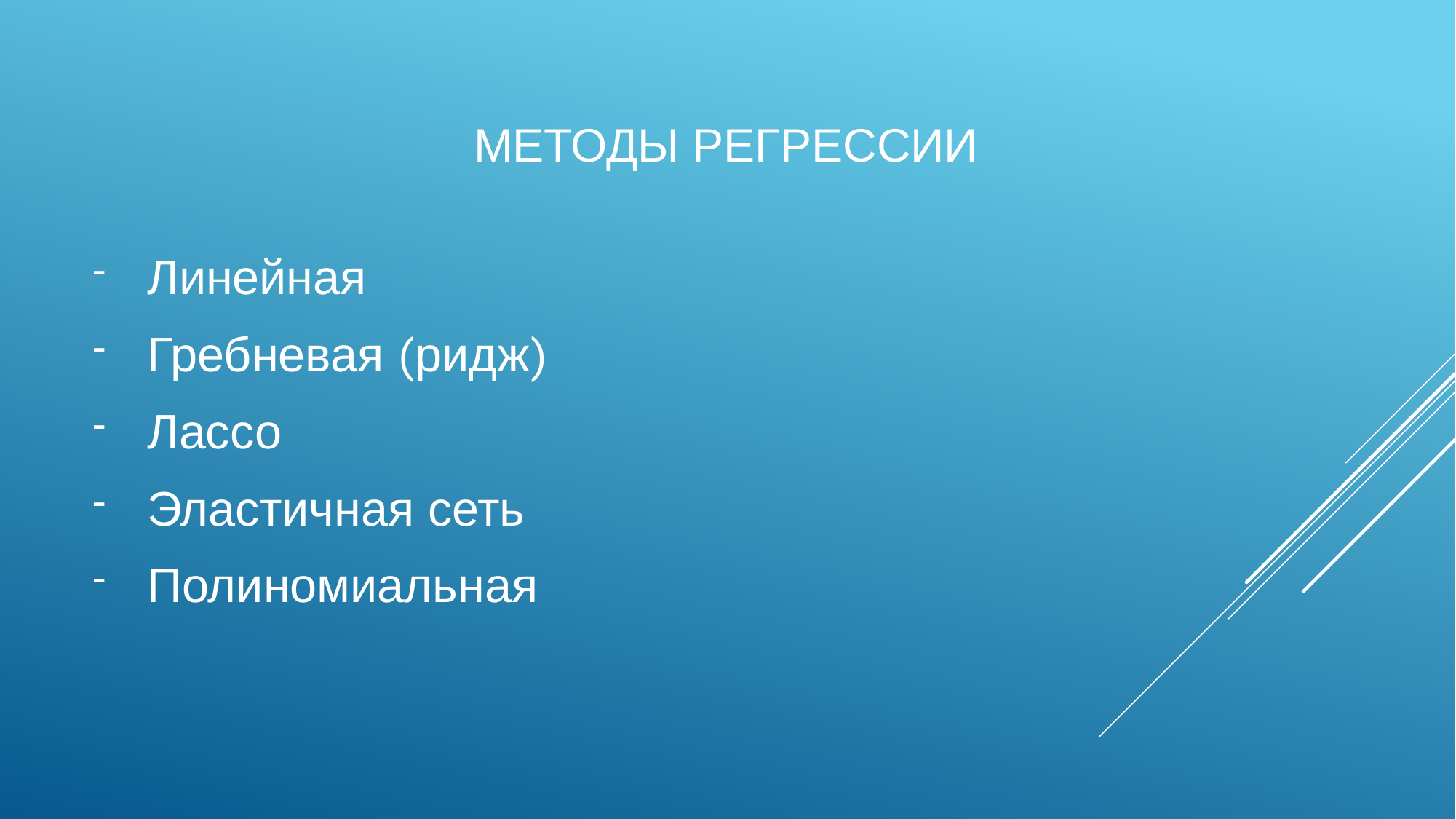

# Методы регрессии
Линейная
Гребневая (ридж)
Лассо
Эластичная сеть
Полиномиальная